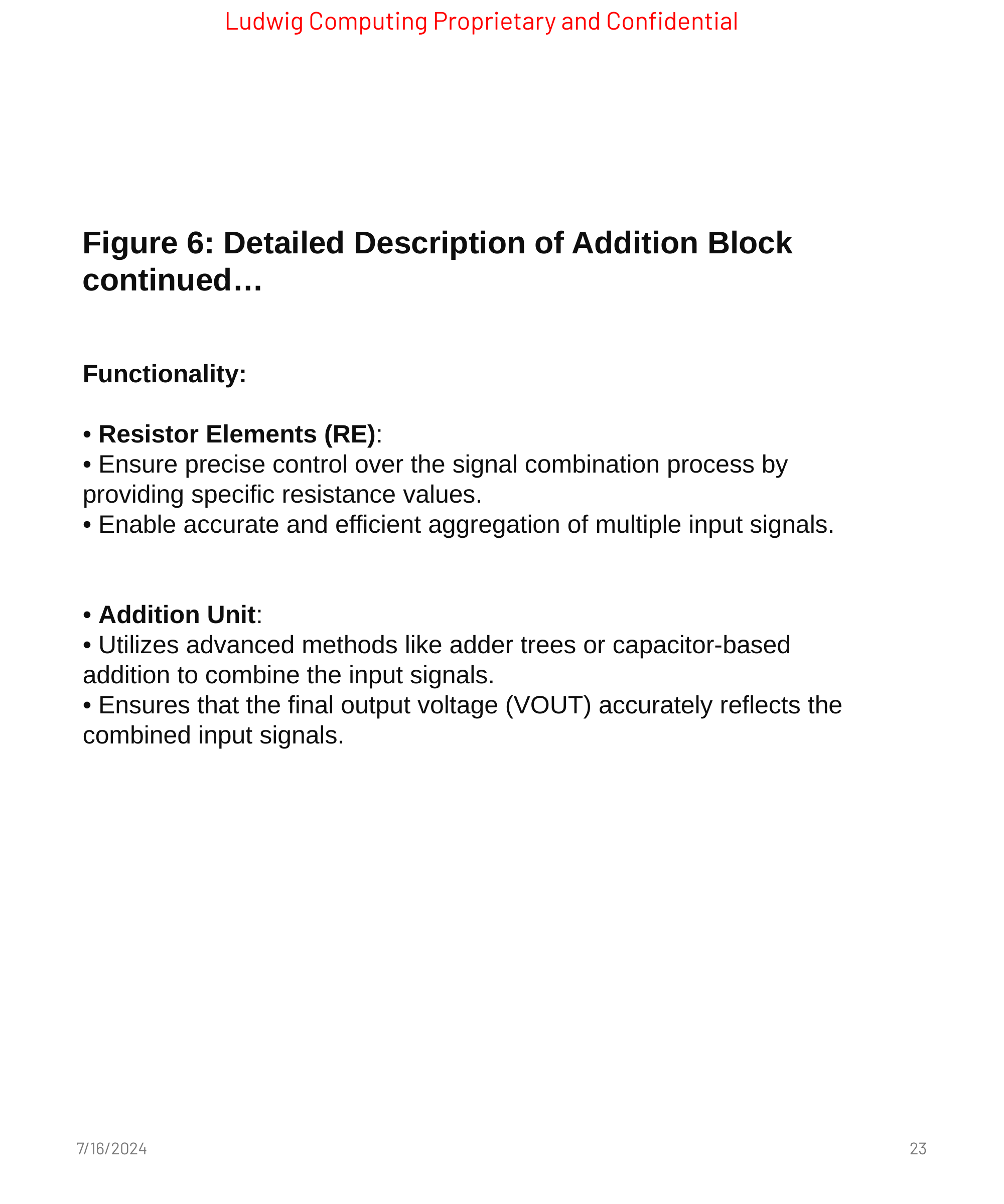

Ludwig Computing Proprietary and Confidential
Figure 6: Detailed Description of Addition Block continued…

Functionality:
• Resistor Elements (RE):
• Ensure precise control over the signal combination process by providing specific resistance values.
• Enable accurate and efficient aggregation of multiple input signals.

• Addition Unit:
• Utilizes advanced methods like adder trees or capacitor-based addition to combine the input signals.
• Ensures that the final output voltage (VOUT) accurately reflects the combined input signals.
7/16/2024
23